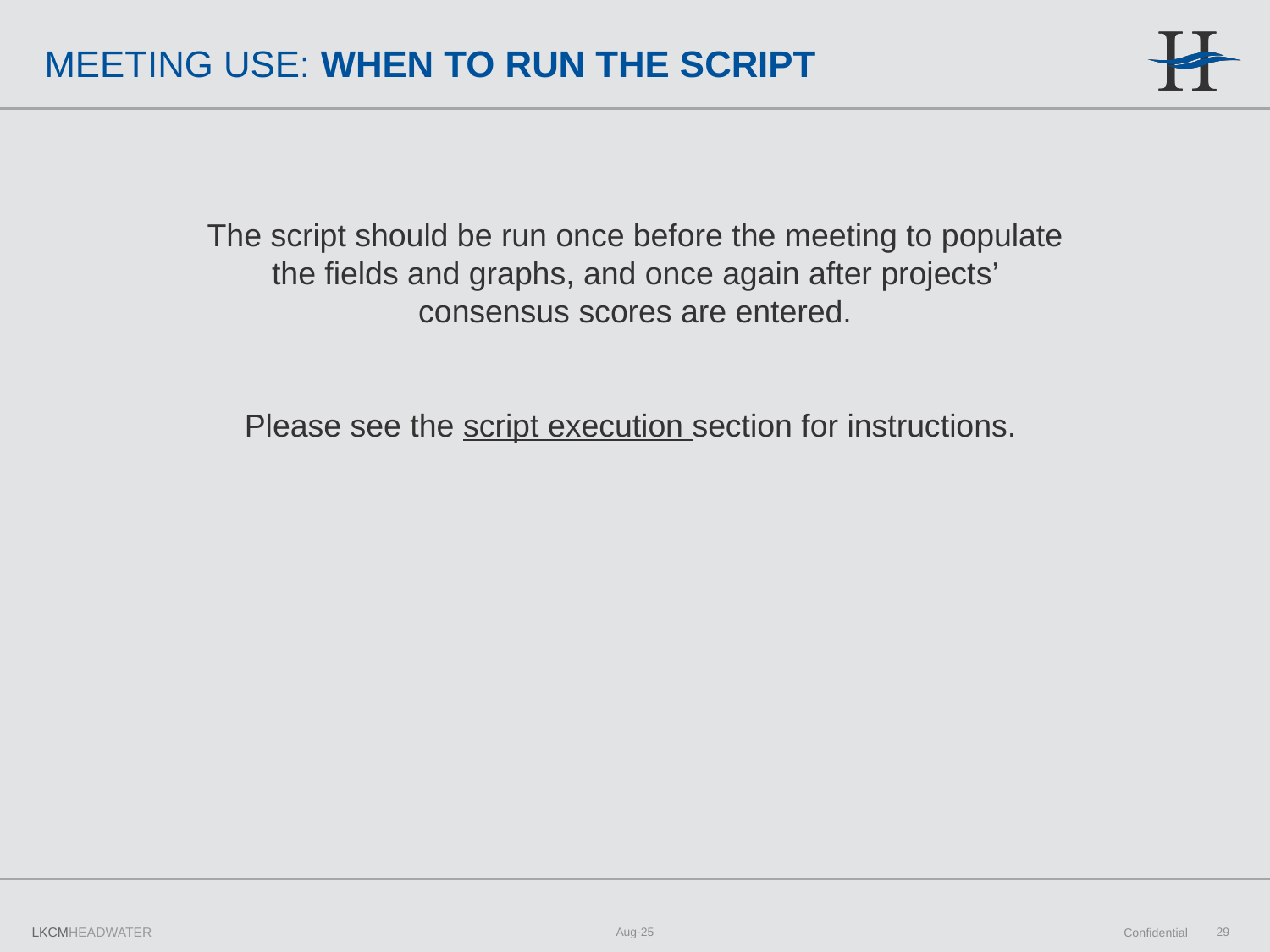

# Meeting Use: When to Run the Script
The script should be run once before the meeting to populate the fields and graphs, and once again after projects’ consensus scores are entered.

Please see the script execution section for instructions.

Aug-25
29